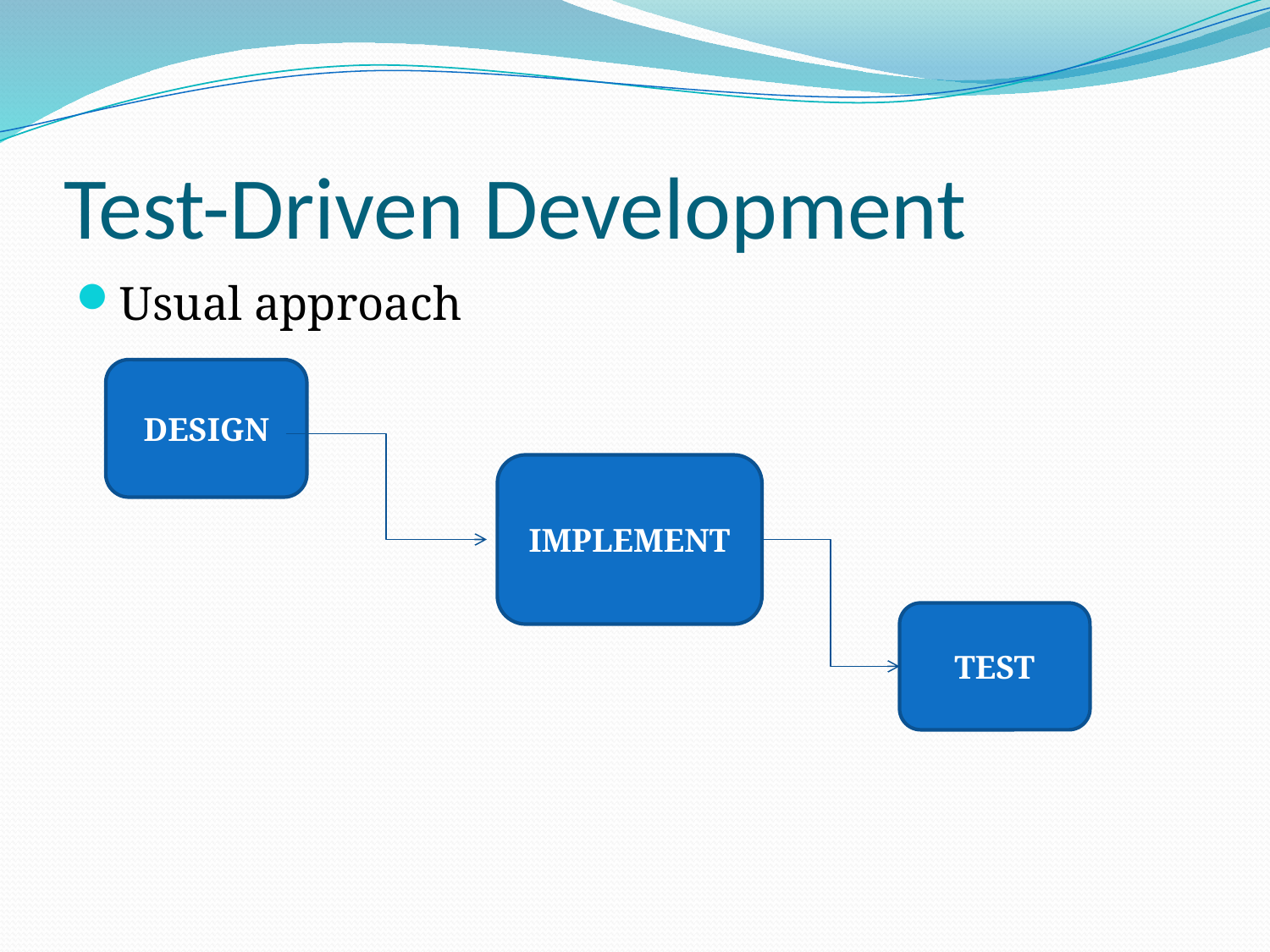

# Test-Driven Development
Usual approach
DESIGN
IMPLEMENT
TEST